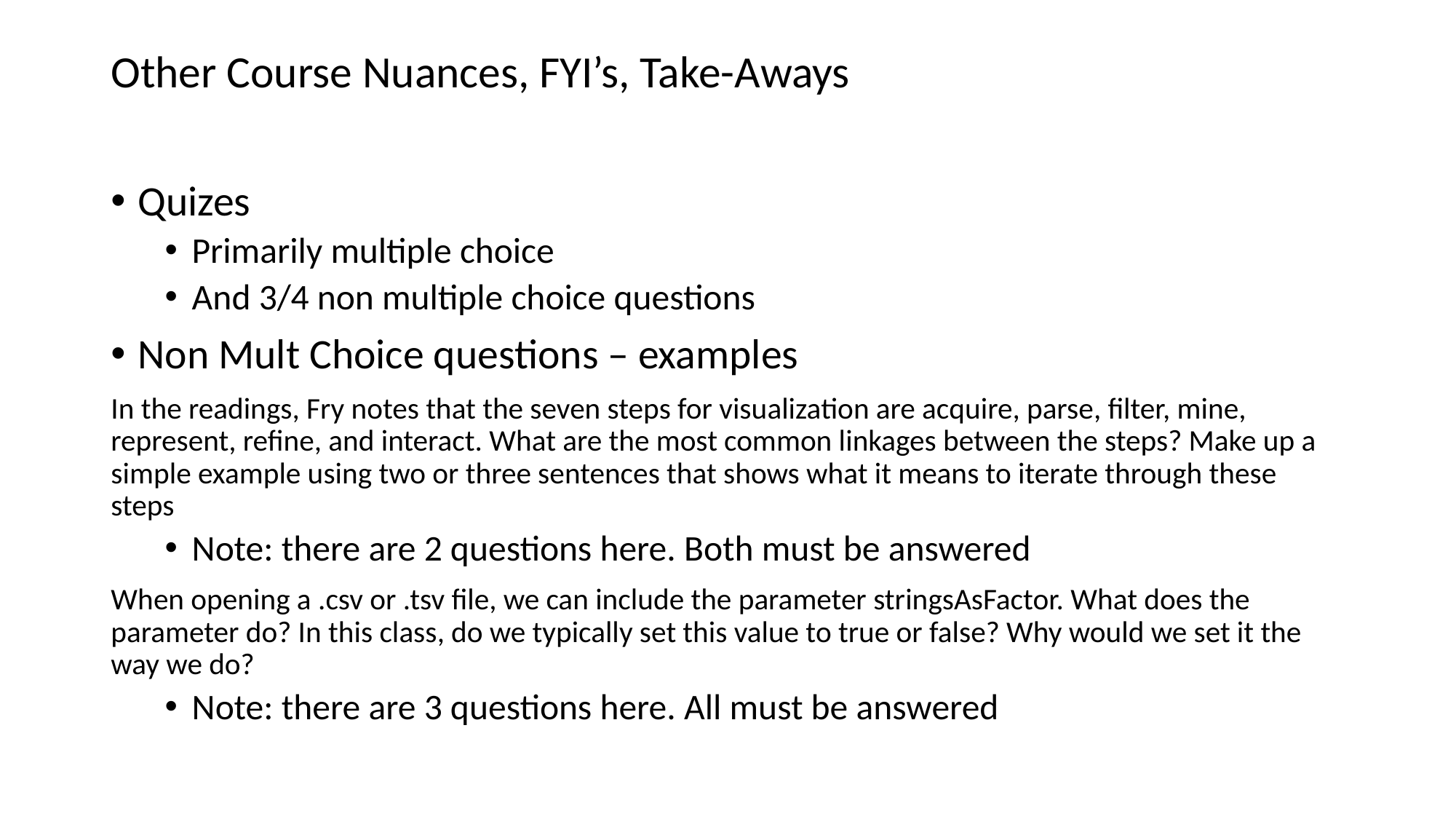

# Other Course Nuances, FYI’s, Take-Aways
Quizes
Primarily multiple choice
And 3/4 non multiple choice questions
Non Mult Choice questions – examples
In the readings, Fry notes that the seven steps for visualization are acquire, parse, filter, mine, represent, refine, and interact. What are the most common linkages between the steps? Make up a simple example using two or three sentences that shows what it means to iterate through these steps
Note: there are 2 questions here. Both must be answered
When opening a .csv or .tsv file, we can include the parameter stringsAsFactor. What does the parameter do? In this class, do we typically set this value to true or false? Why would we set it the way we do?
Note: there are 3 questions here. All must be answered